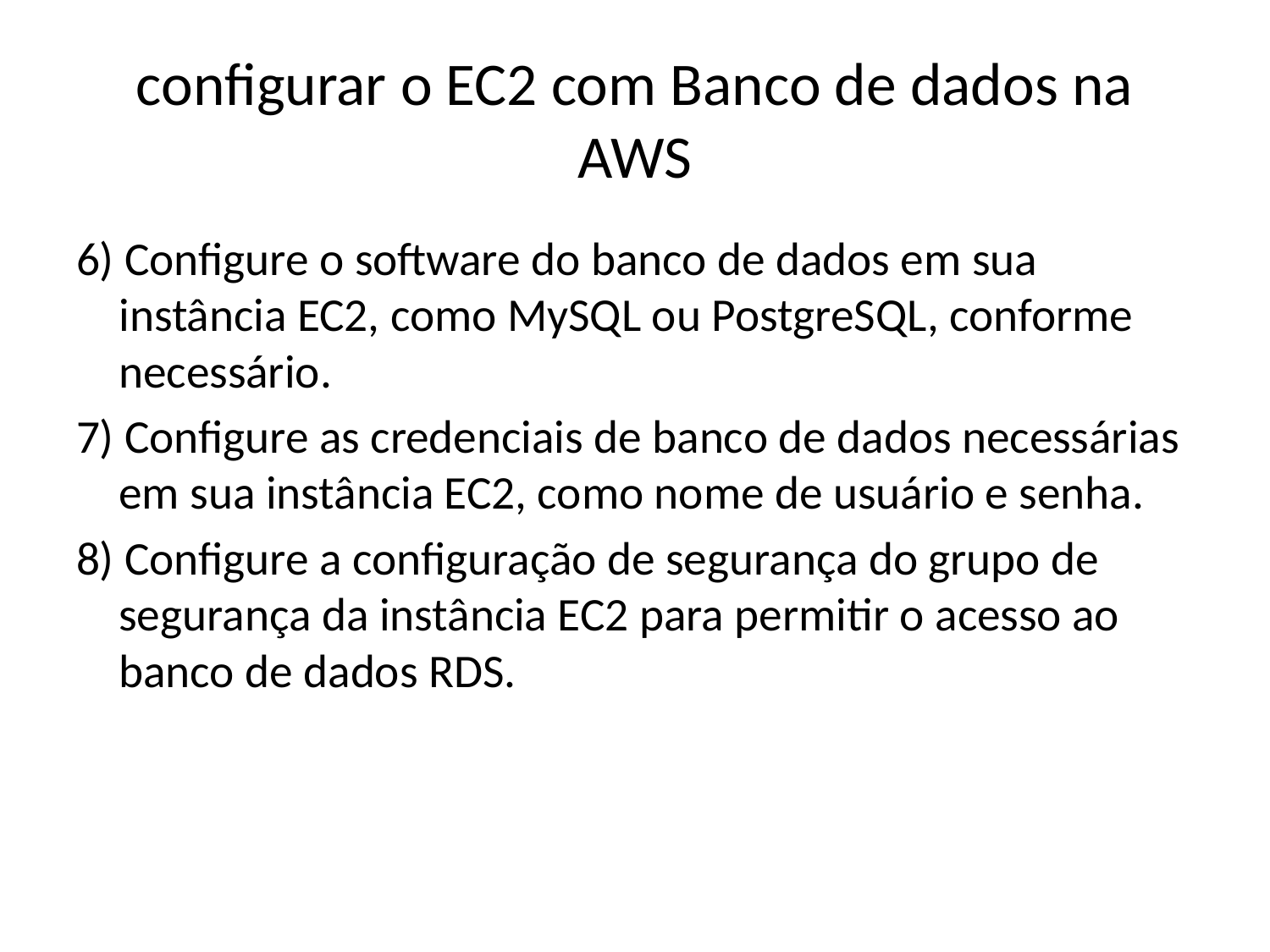

# configurar o EC2 com Banco de dados na AWS
6) Configure o software do banco de dados em sua instância EC2, como MySQL ou PostgreSQL, conforme necessário.
7) Configure as credenciais de banco de dados necessárias em sua instância EC2, como nome de usuário e senha.
8) Configure a configuração de segurança do grupo de segurança da instância EC2 para permitir o acesso ao banco de dados RDS.